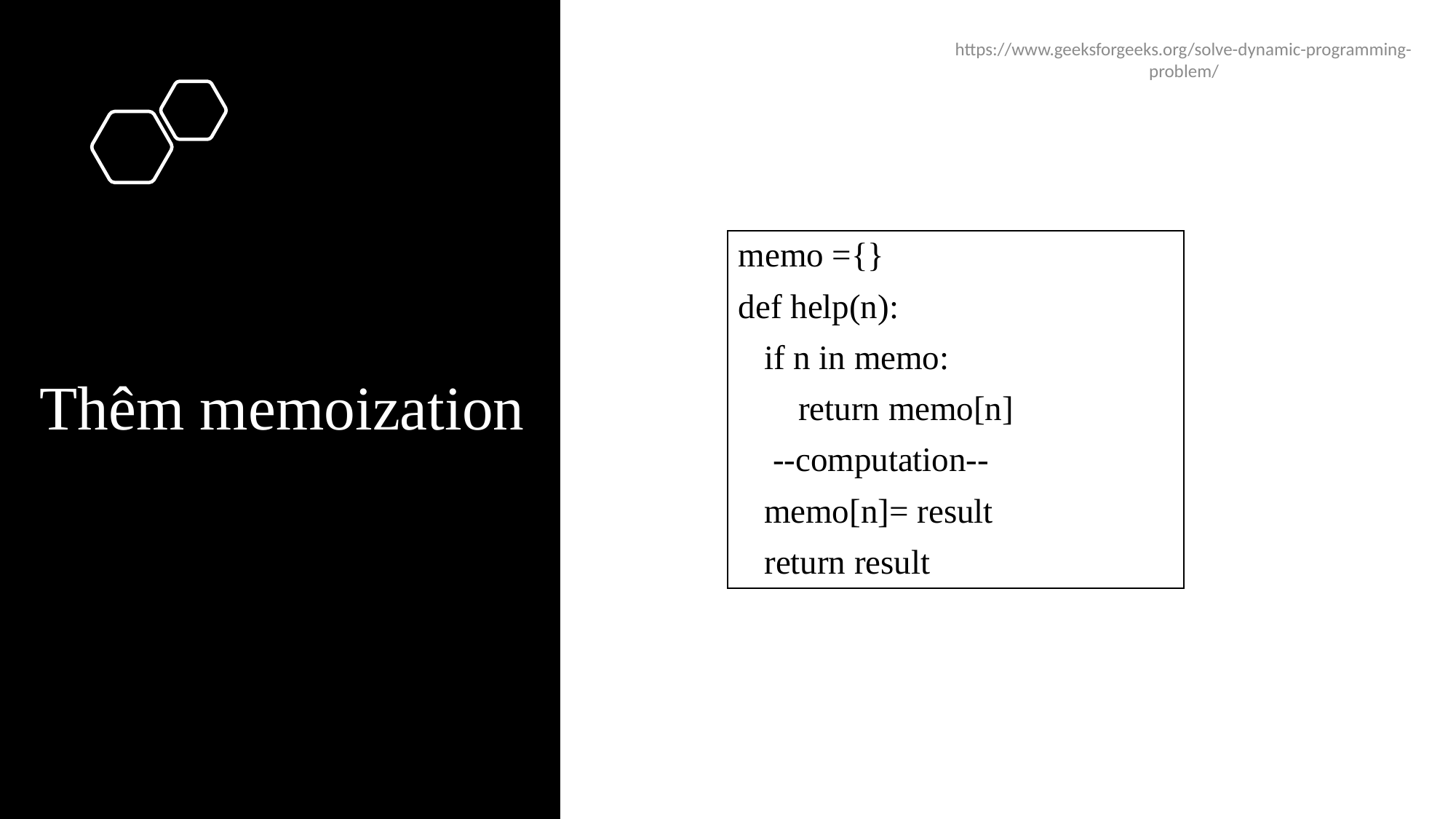

https://www.geeksforgeeks.org/solve-dynamic-programming-problem/

# Thêm memoization
memo ={}
def help(n):
   if n in memo:
       return memo[n]
    --computation--
   memo[n]= result
   return result